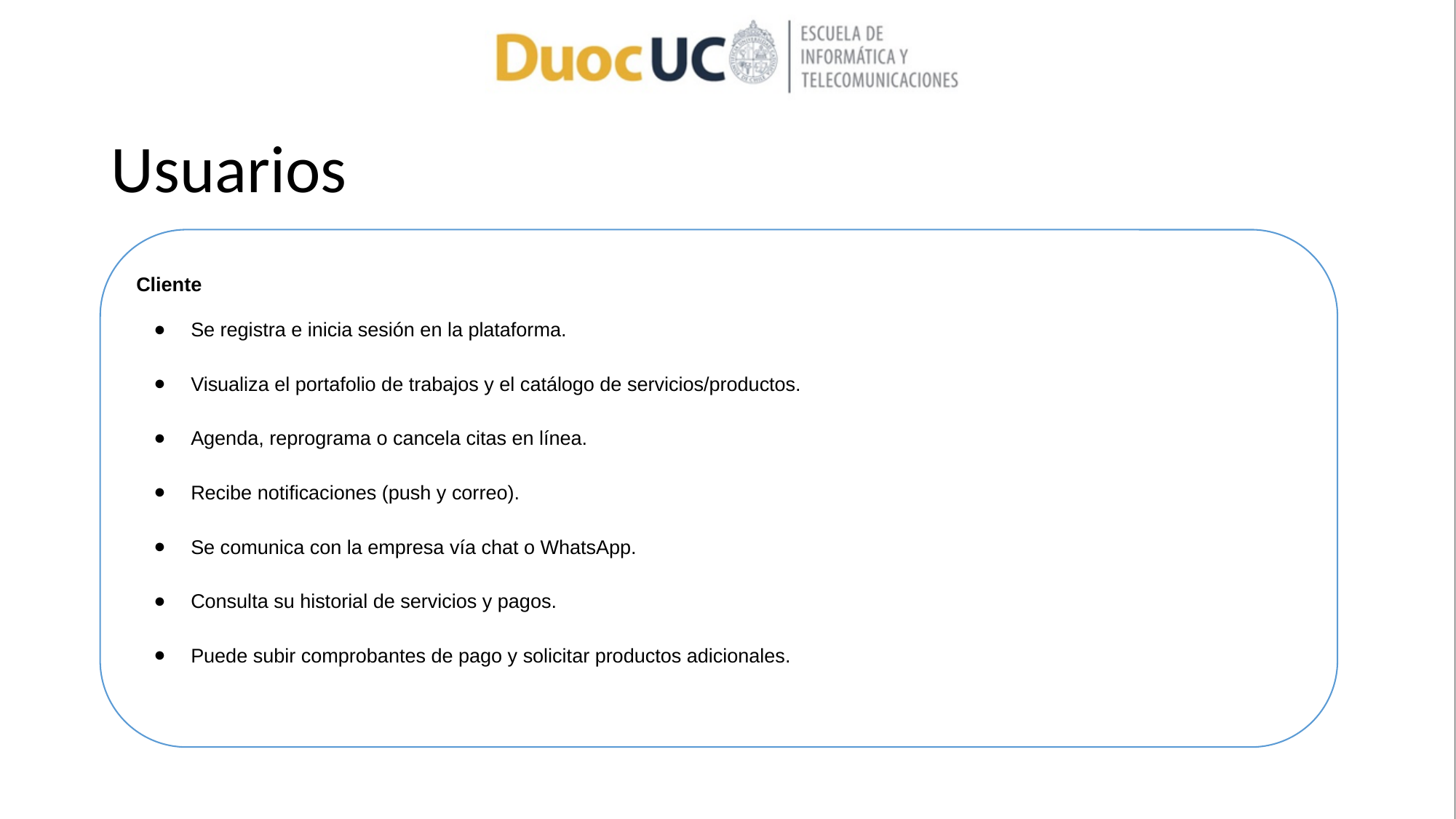

# Usuarios

Cliente
Se registra e inicia sesión en la plataforma.
Visualiza el portafolio de trabajos y el catálogo de servicios/productos.
Agenda, reprograma o cancela citas en línea.
Recibe notificaciones (push y correo).
Se comunica con la empresa vía chat o WhatsApp.
Consulta su historial de servicios y pagos.
Puede subir comprobantes de pago y solicitar productos adicionales.